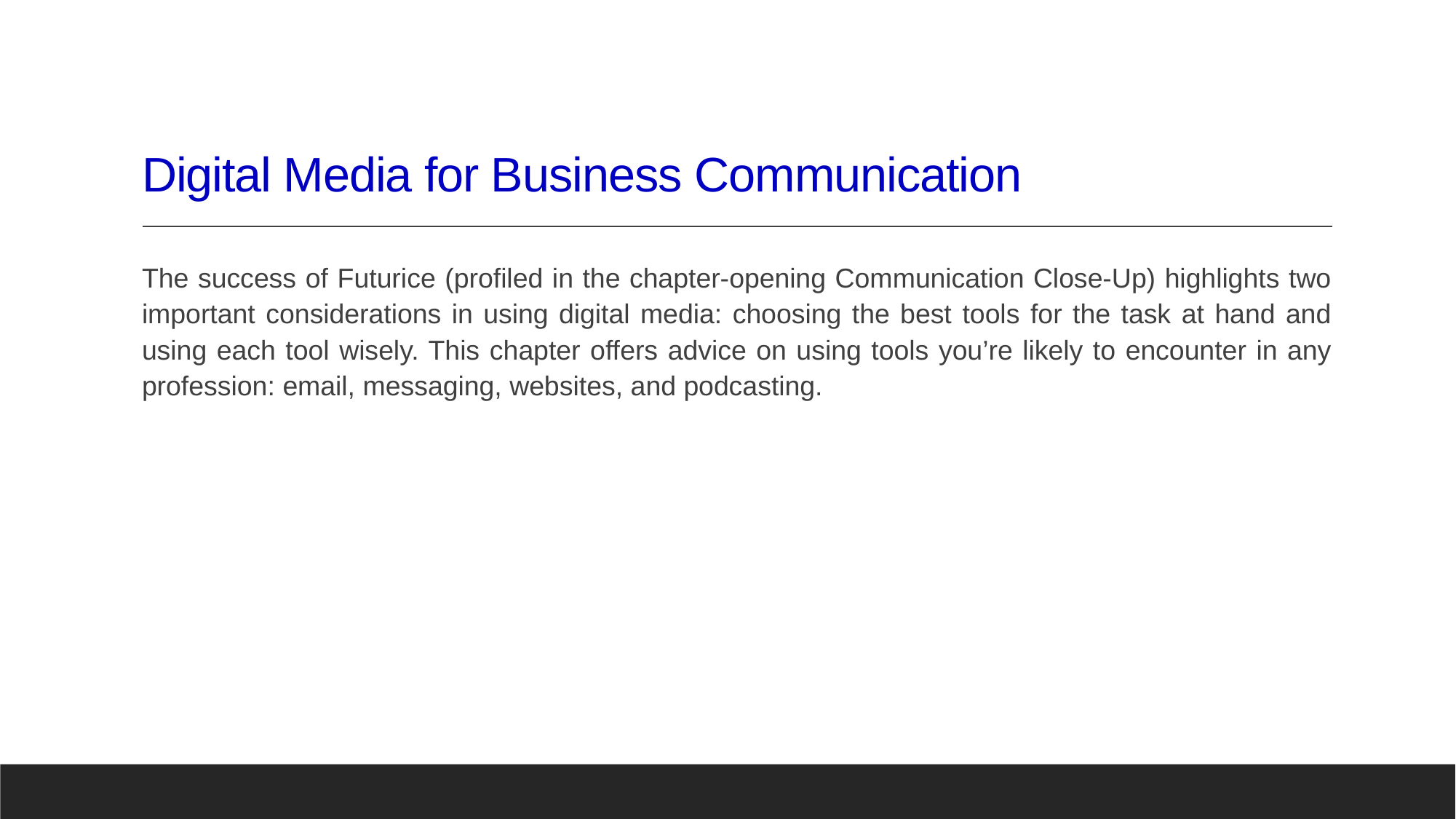

# Digital Media for Business Communication
The success of Futurice (profiled in the chapter-opening Communication Close-Up) highlights two important considerations in using digital media: choosing the best tools for the task at hand and using each tool wisely. This chapter offers advice on using tools you’re likely to encounter in any profession: email, messaging, websites, and podcasting.